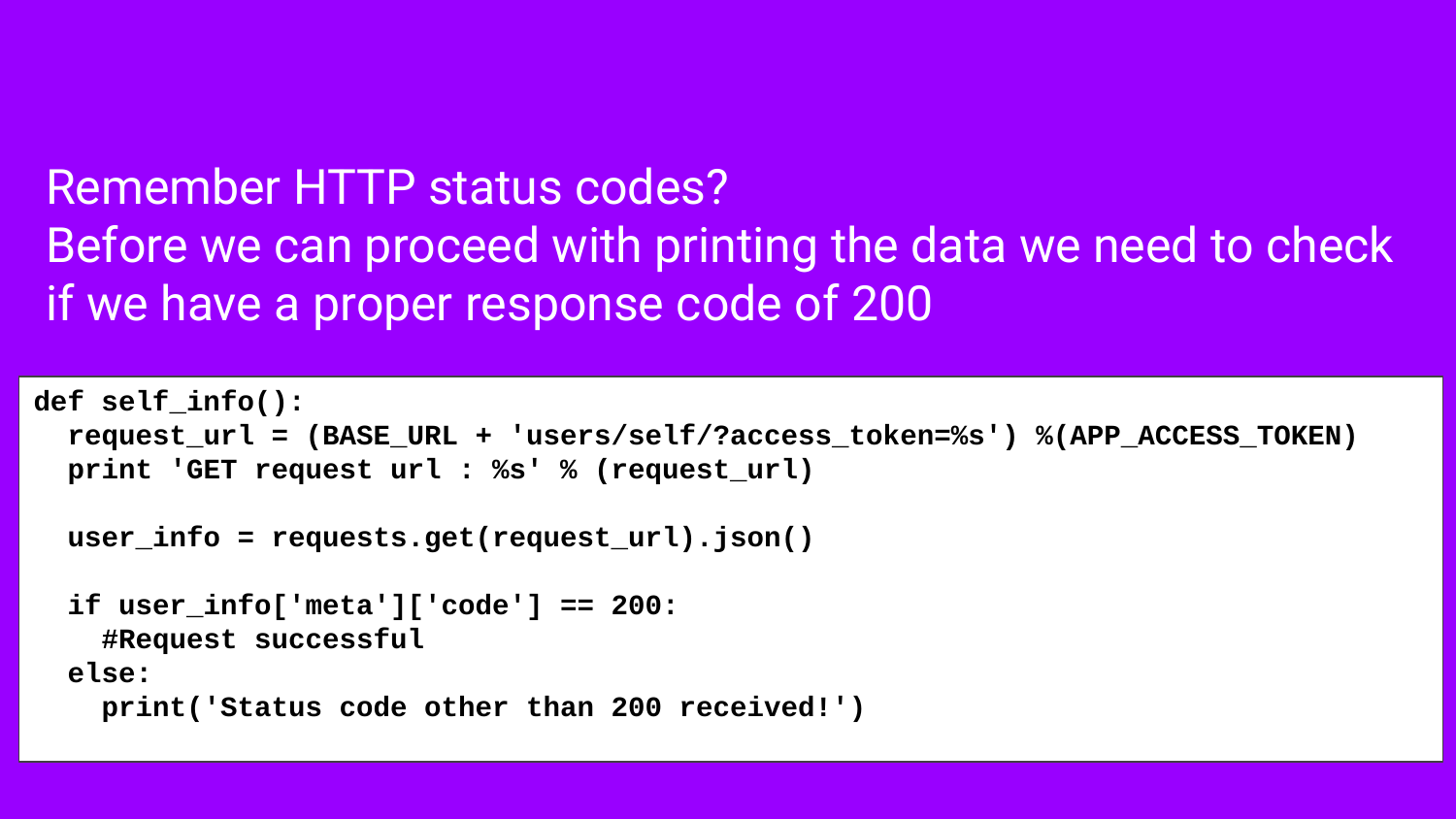

# Remember HTTP status codes?
Before we can proceed with printing the data we need to check if we have a proper response code of 200

def self_info():
  request_url = (BASE_URL + 'users/self/?access_token=%s') %(APP_ACCESS_TOKEN)
  print 'GET request url : %s' % (request_url)

  user_info = requests.get(request_url).json()

  if user_info['meta']['code'] == 200:
    #Request successful
  else:
    print('Status code other than 200 received!')